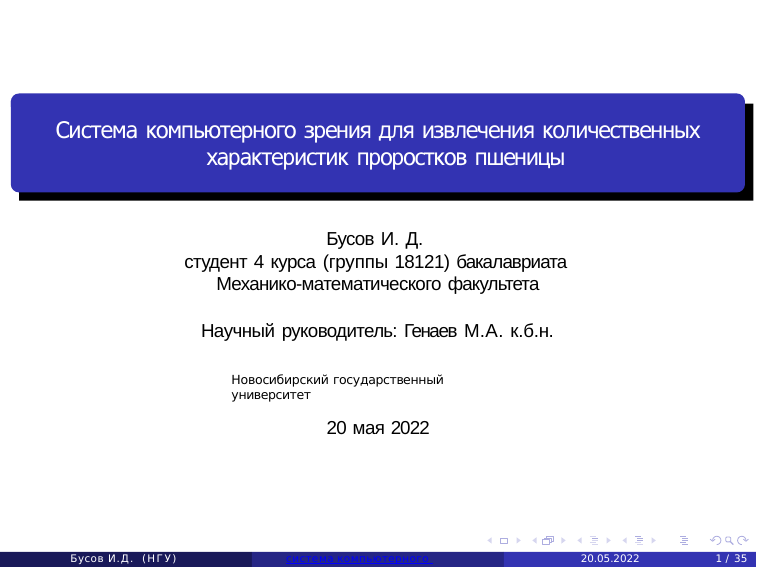

# Система компьютерного зрения для извлечения количественных  характеристик проростков пшеницы
Бусов И. Д.
студент 4 курса (группы 18121) бакалавриата  Механико-математического факультета

Научный руководитель: Генаев М.А. к.б.н.
Новосибирский государственный университет
20 мая 2022
Бусов И.Д. (НГУ)
система компьютерного зрения
20.05.2022
1 / 35